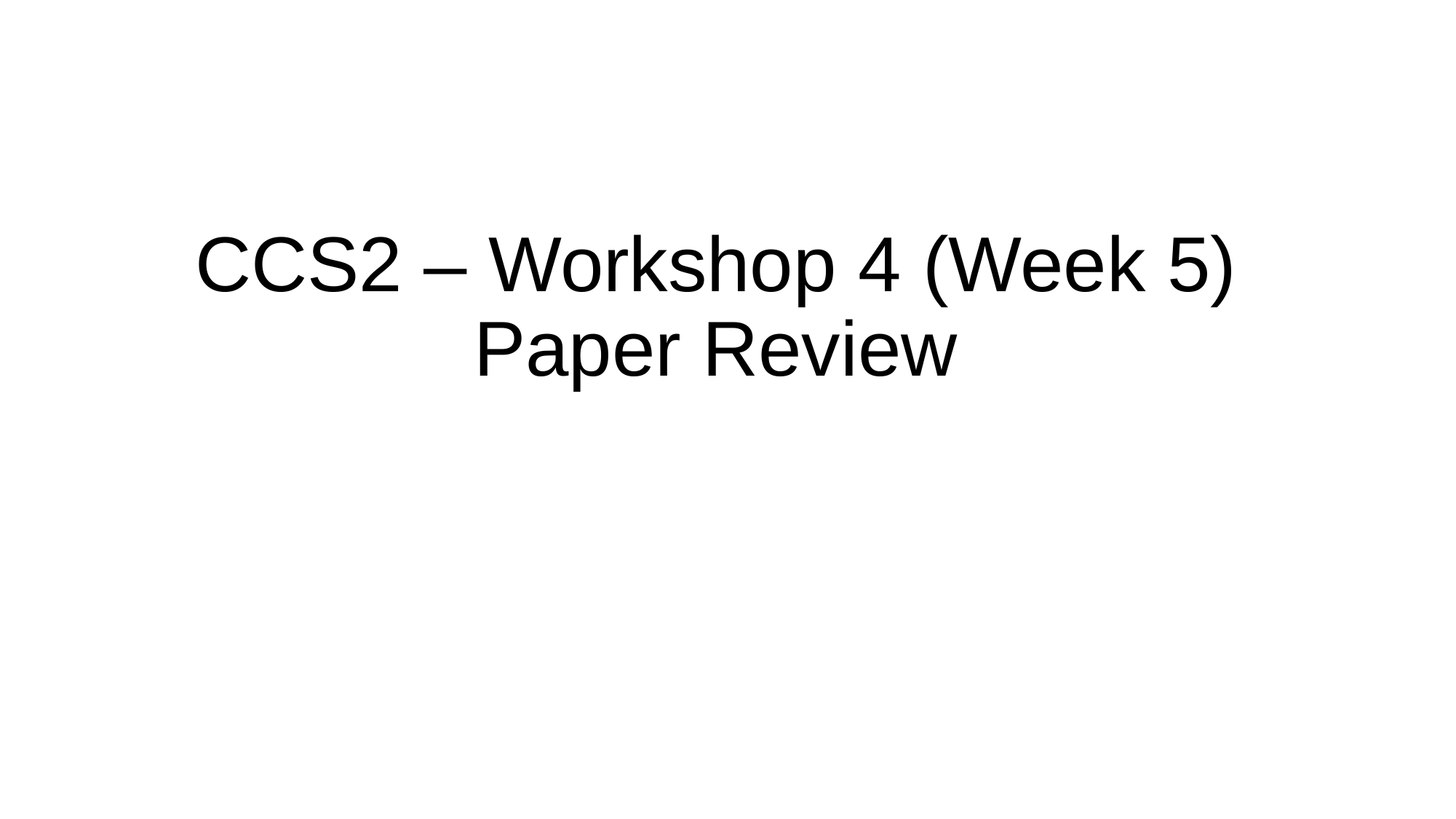

# CCS2 – Workshop 4 (Week 5) Paper Review